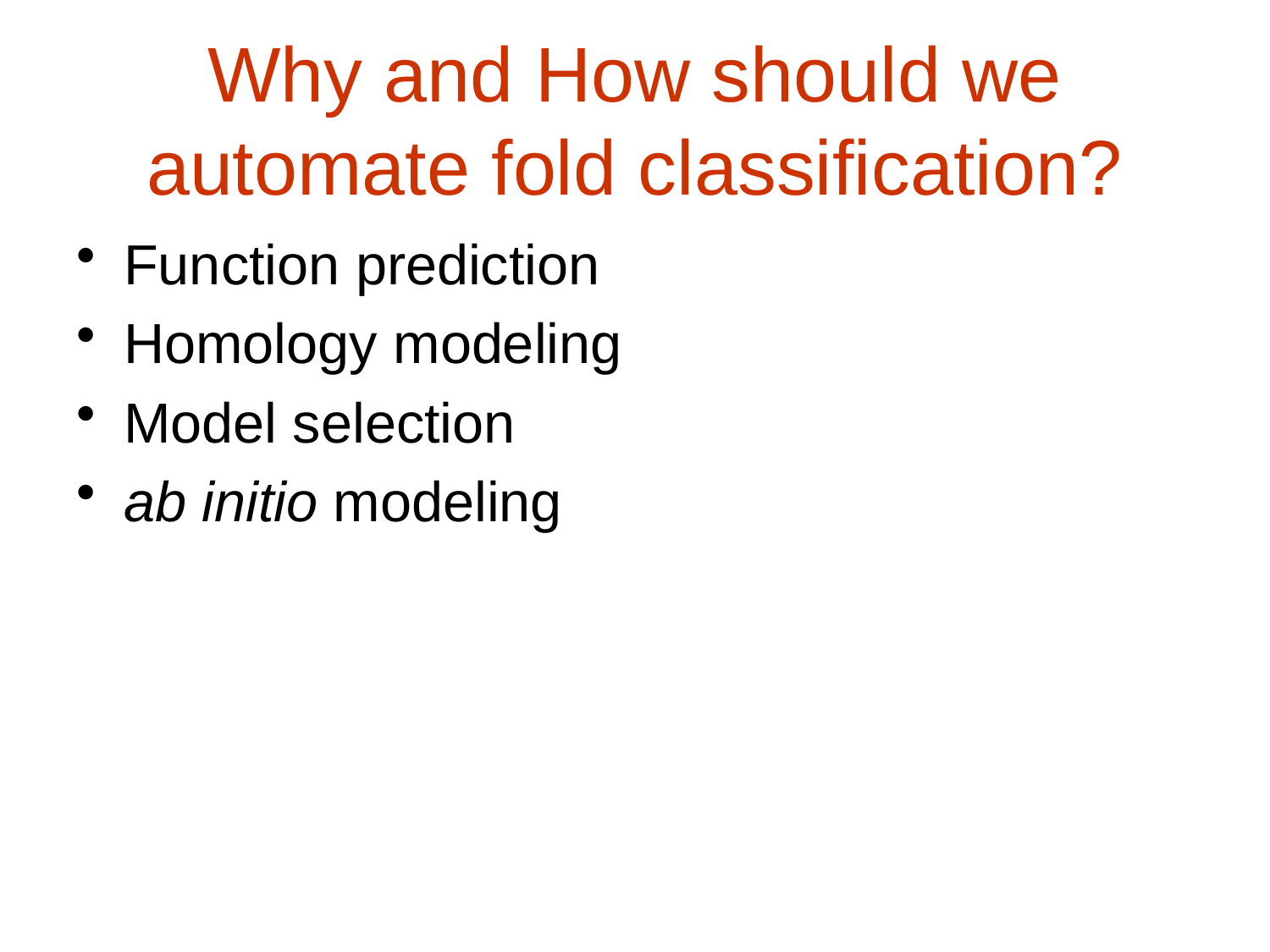

# Why and How should we automate fold classification?
Function prediction
Homology modeling
Model selection
ab initio modeling